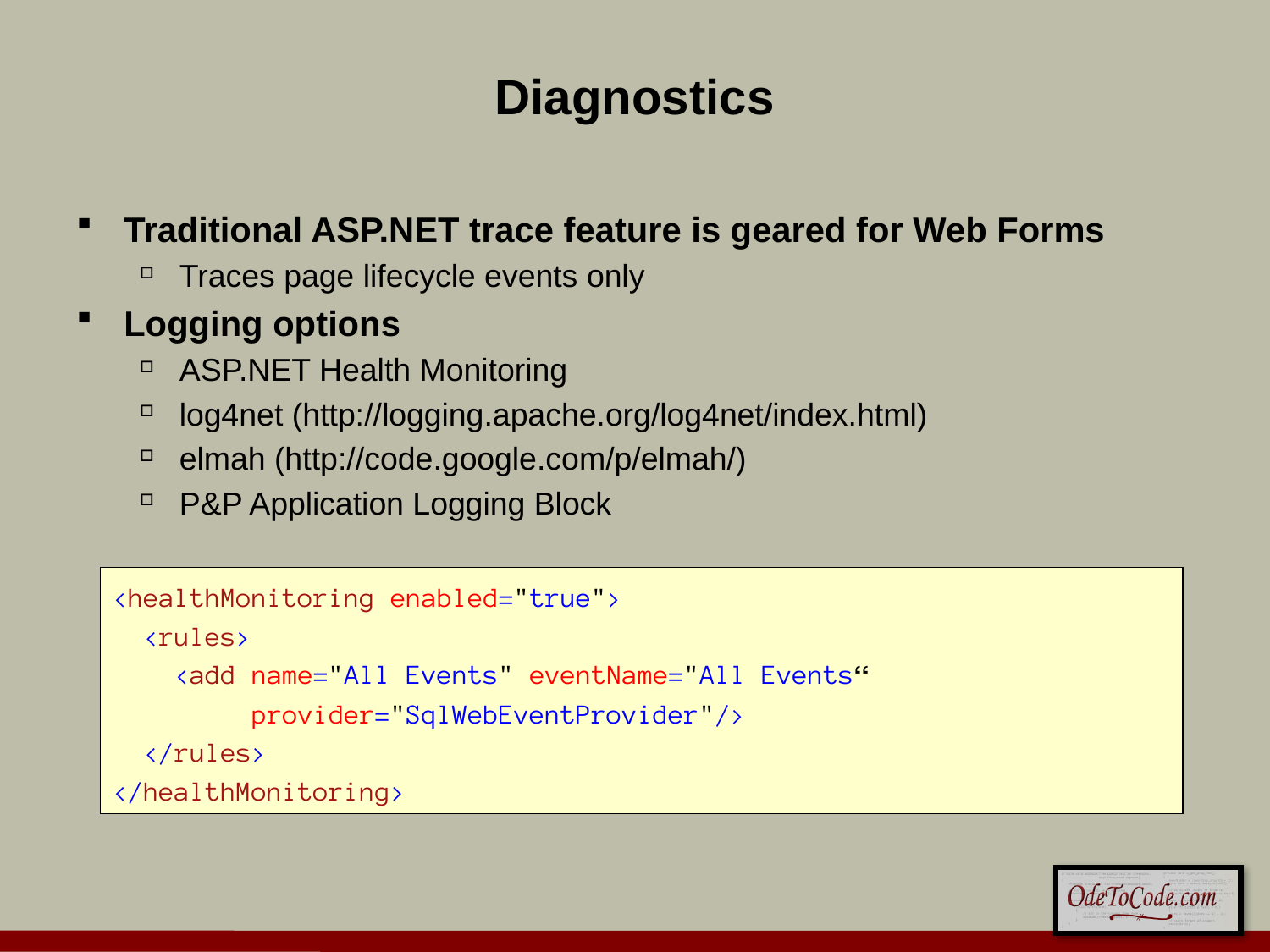

# Diagnostics
Traditional ASP.NET trace feature is geared for Web Forms
Traces page lifecycle events only
Logging options
ASP.NET Health Monitoring
log4net (http://logging.apache.org/log4net/index.html)
elmah (http://code.google.com/p/elmah/)
P&P Application Logging Block
<healthMonitoring enabled="true">
  <rules>
    <add name="All Events" eventName="All Events“
         provider="SqlWebEventProvider"/>
  </rules>
</healthMonitoring>